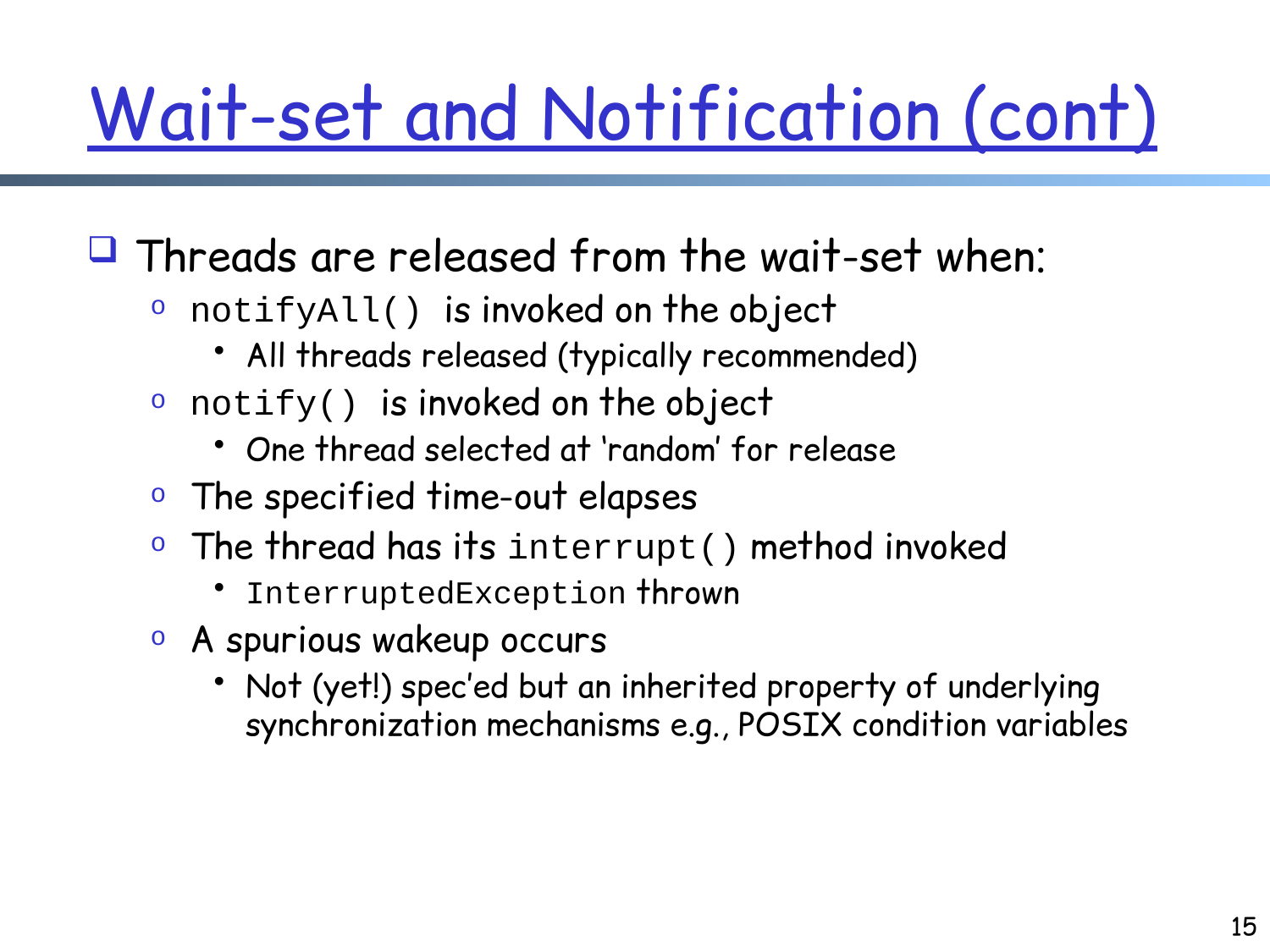

# Wait-set and Notification (cont)
Threads are released from the wait-set when:
notifyAll() is invoked on the object
All threads released (typically recommended)
notify() is invoked on the object
One thread selected at ‘random’ for release
The specified time-out elapses
The thread has its interrupt() method invoked
InterruptedException thrown
A spurious wakeup occurs
Not (yet!) spec’ed but an inherited property of underlying synchronization mechanisms e.g., POSIX condition variables
15